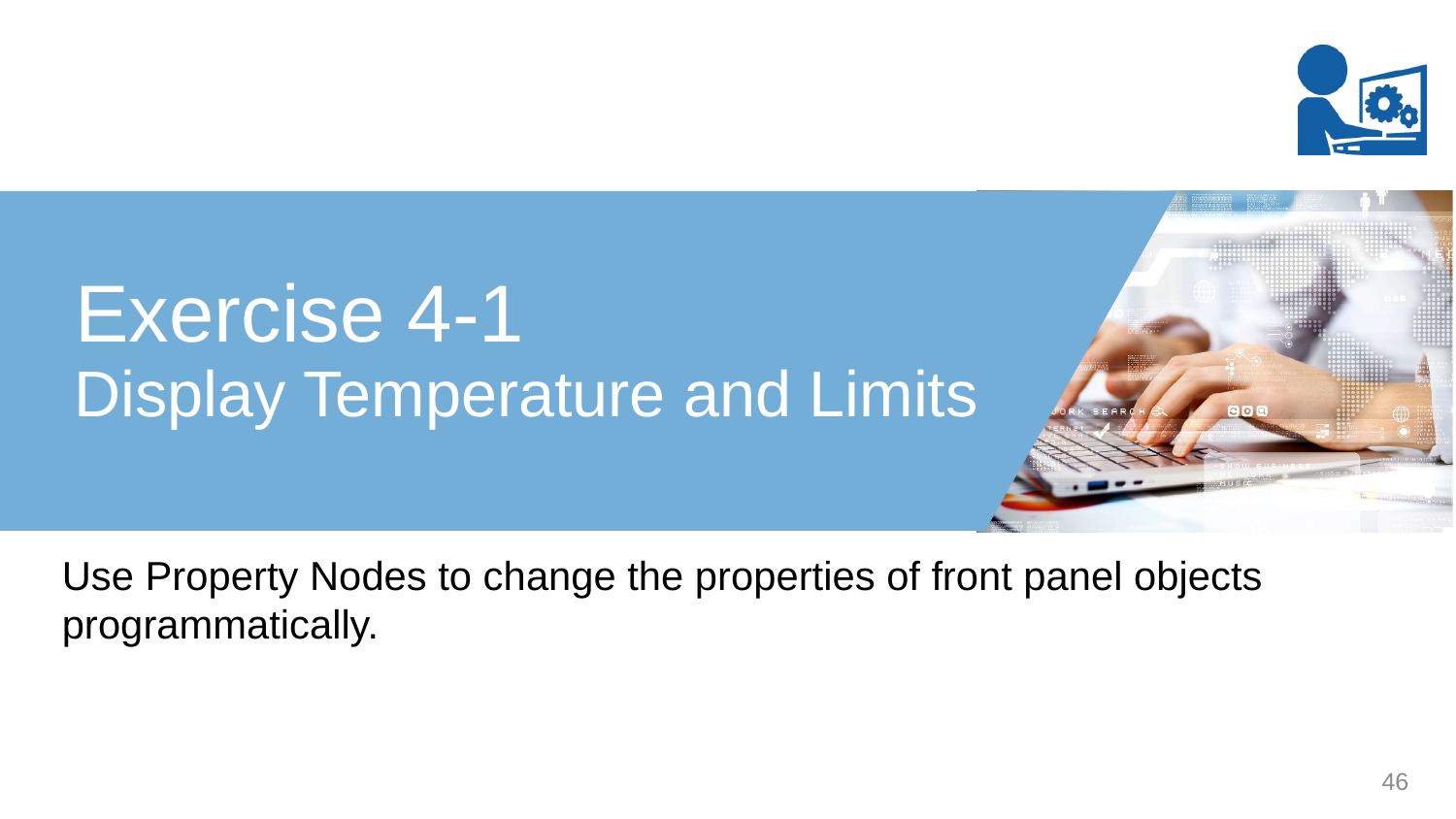

Exercise 4-1
Display Temperature and Limits
Use Property Nodes to change the properties of front panel objects programmatically.
46